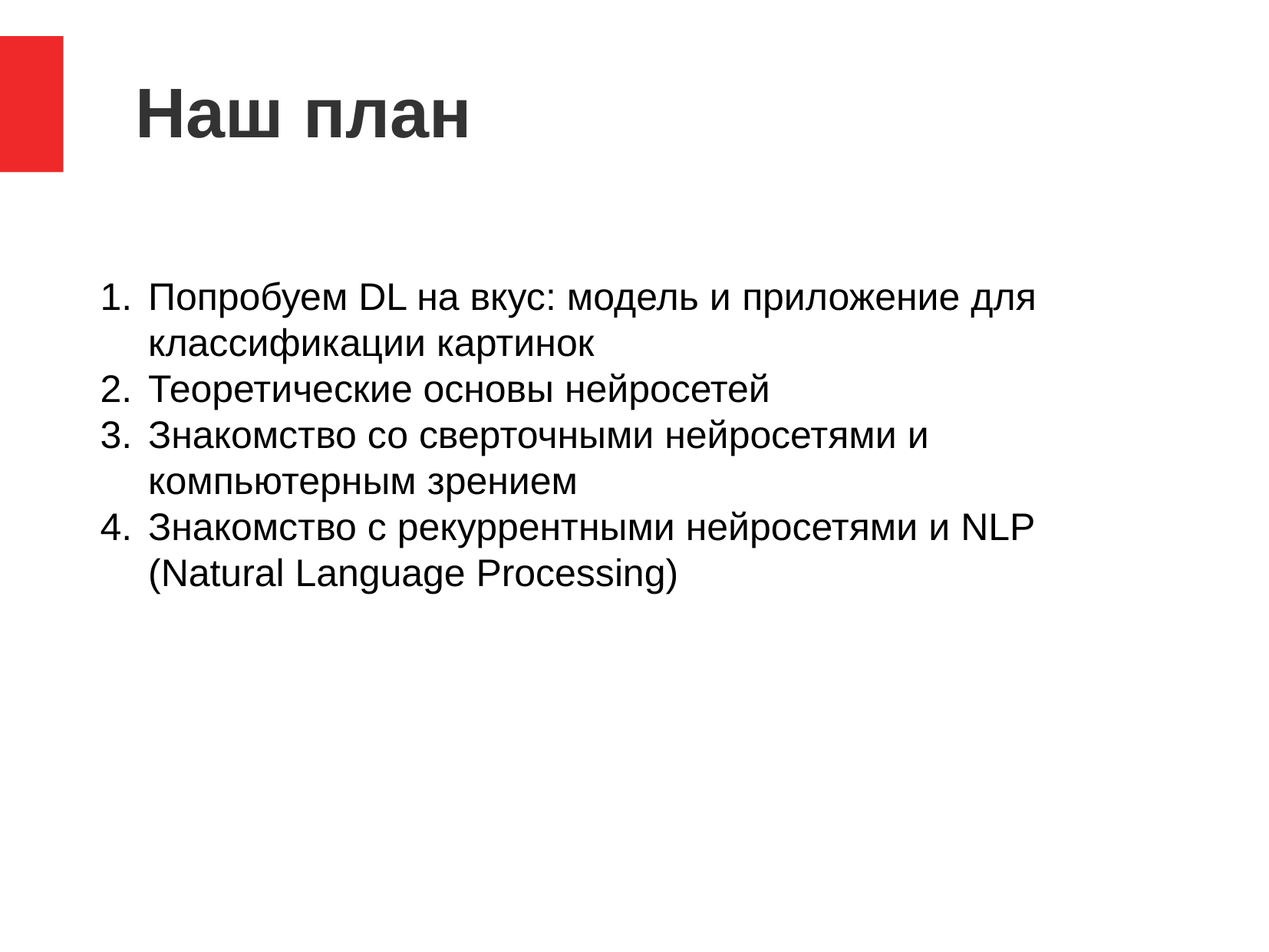

Наш план
Попробуем DL на вкус: модель и приложение для классификации картинок
Теоретические основы нейросетей
Знакомство со сверточными нейросетями и компьютерным зрением
Знакомство с рекуррентными нейросетями и NLP (Natural Language Processing)